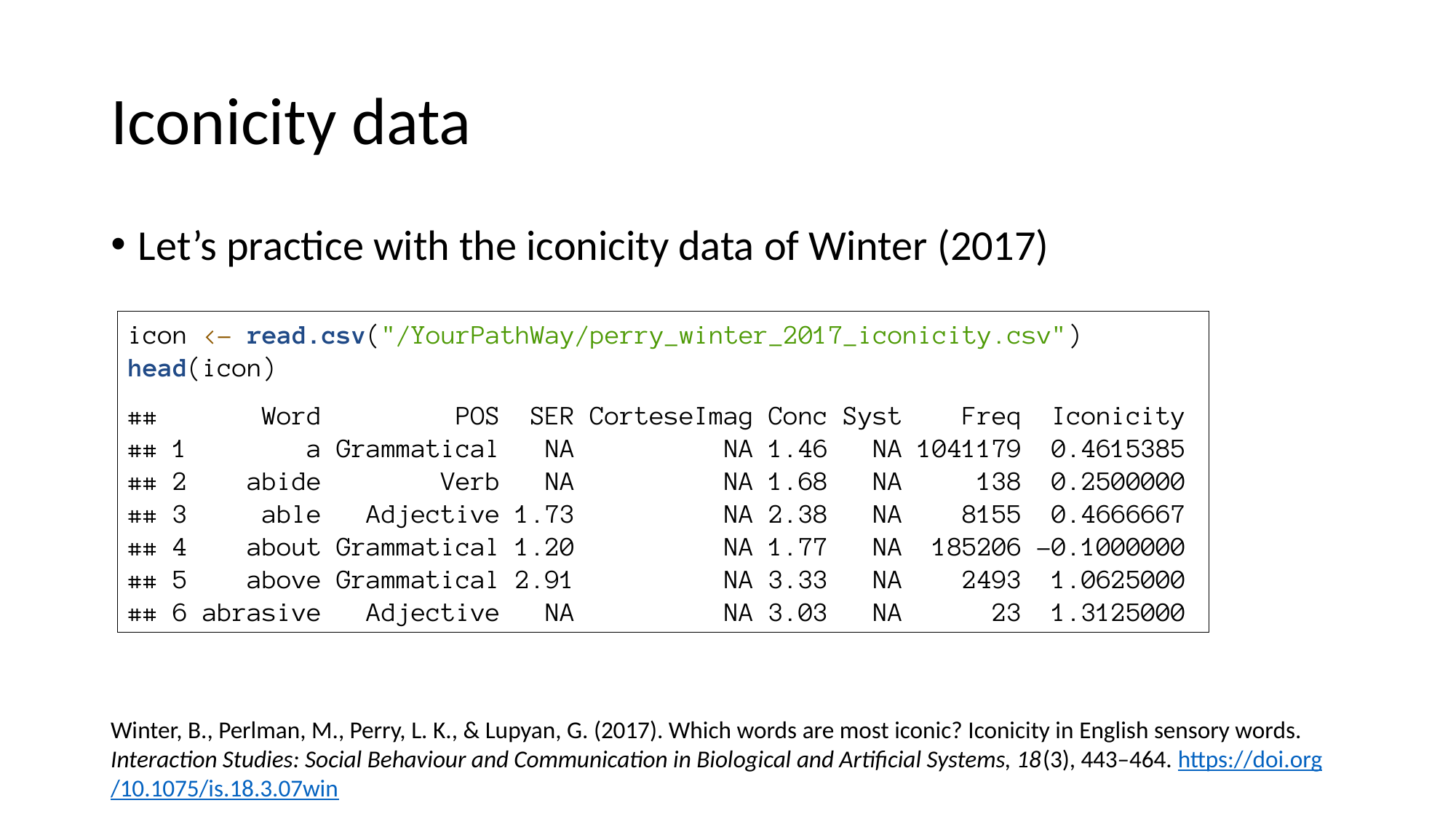

# Iconicity data
Let’s practice with the iconicity data of Winter (2017)
icon <- read.csv("/YourPathWay/perry_winter_2017_iconicity.csv")
head(icon)
##       Word         POS  SER CorteseImag Conc Syst    Freq  Iconicity ## 1        a Grammatical   NA          NA 1.46   NA 1041179  0.4615385 ## 2    abide        Verb   NA          NA 1.68   NA     138  0.2500000 ## 3     able   Adjective 1.73          NA 2.38   NA    8155  0.4666667 ## 4    about Grammatical 1.20          NA 1.77   NA  185206 -0.1000000 ## 5    above Grammatical 2.91          NA 3.33   NA    2493  1.0625000 ## 6 abrasive   Adjective   NA          NA 3.03   NA      23  1.3125000
Winter, B., Perlman, M., Perry, L. K., & Lupyan, G. (2017). Which words are most iconic? Iconicity in English sensory words. Interaction Studies: Social Behaviour and Communication in Biological and Artificial Systems, 18(3), 443–464. https://doi.org/10.1075/is.18.3.07win